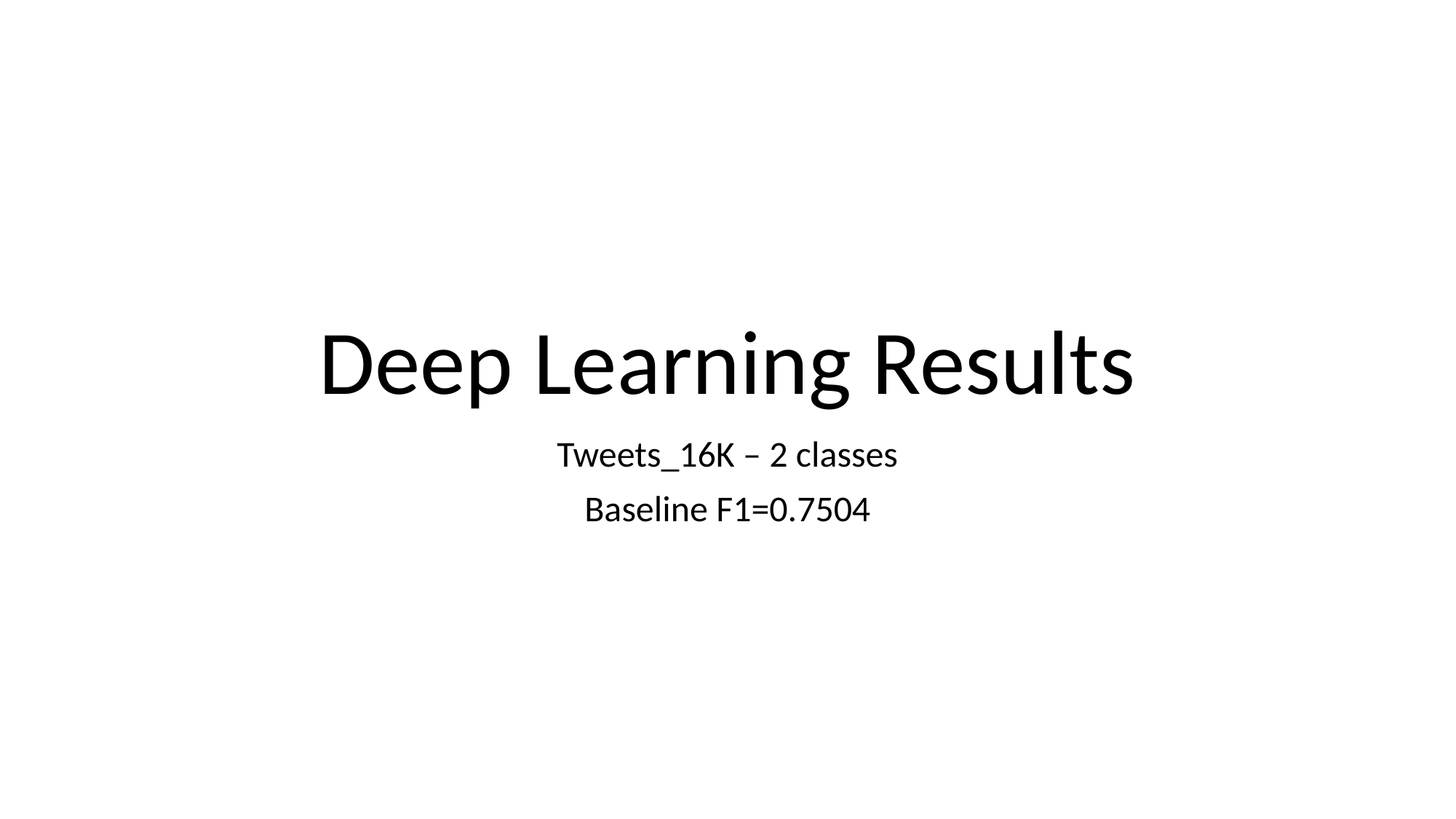

# Deep Learning Results
Tweets_16K – 2 classes
Baseline F1=0.7504